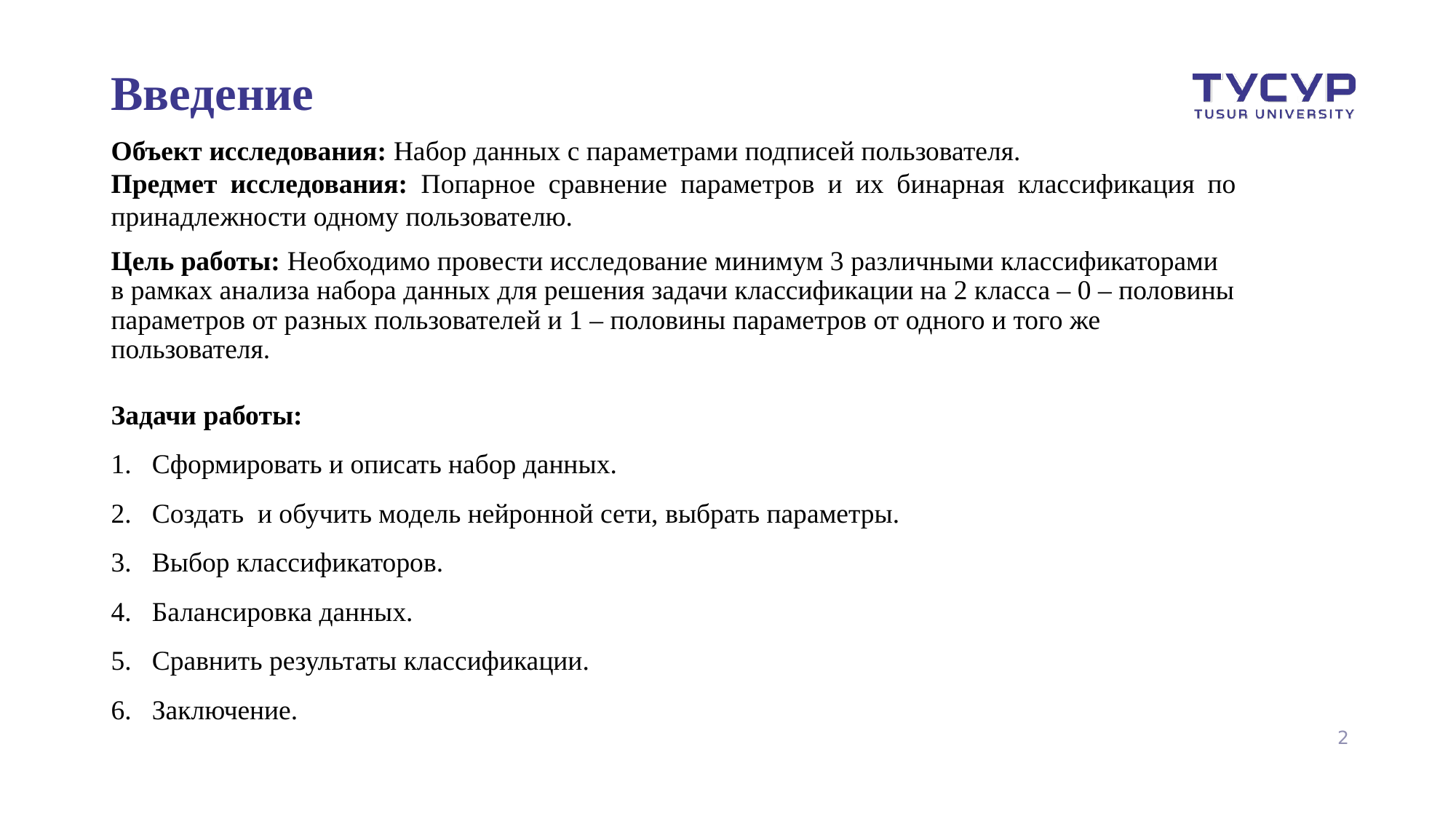

# Введение
Объект исследования: Набор данных с параметрами подписей пользователя.
Предмет исследования: Попарное сравнение параметров и их бинарная классификация по принадлежности одному пользователю.
Цель работы: Необходимо провести исследование минимум 3 различными классификаторами в рамках анализа набора данных для решения задачи классификации на 2 класса – 0 – половины параметров от разных пользователей и 1 – половины параметров от одного и того же пользователя.

Задачи работы:
Сформировать и описать набор данных.
Создать  и обучить модель нейронной сети, выбрать параметры.
Выбор классификаторов.
Балансировка данных.
Сравнить результаты классификации.
Заключение.

2